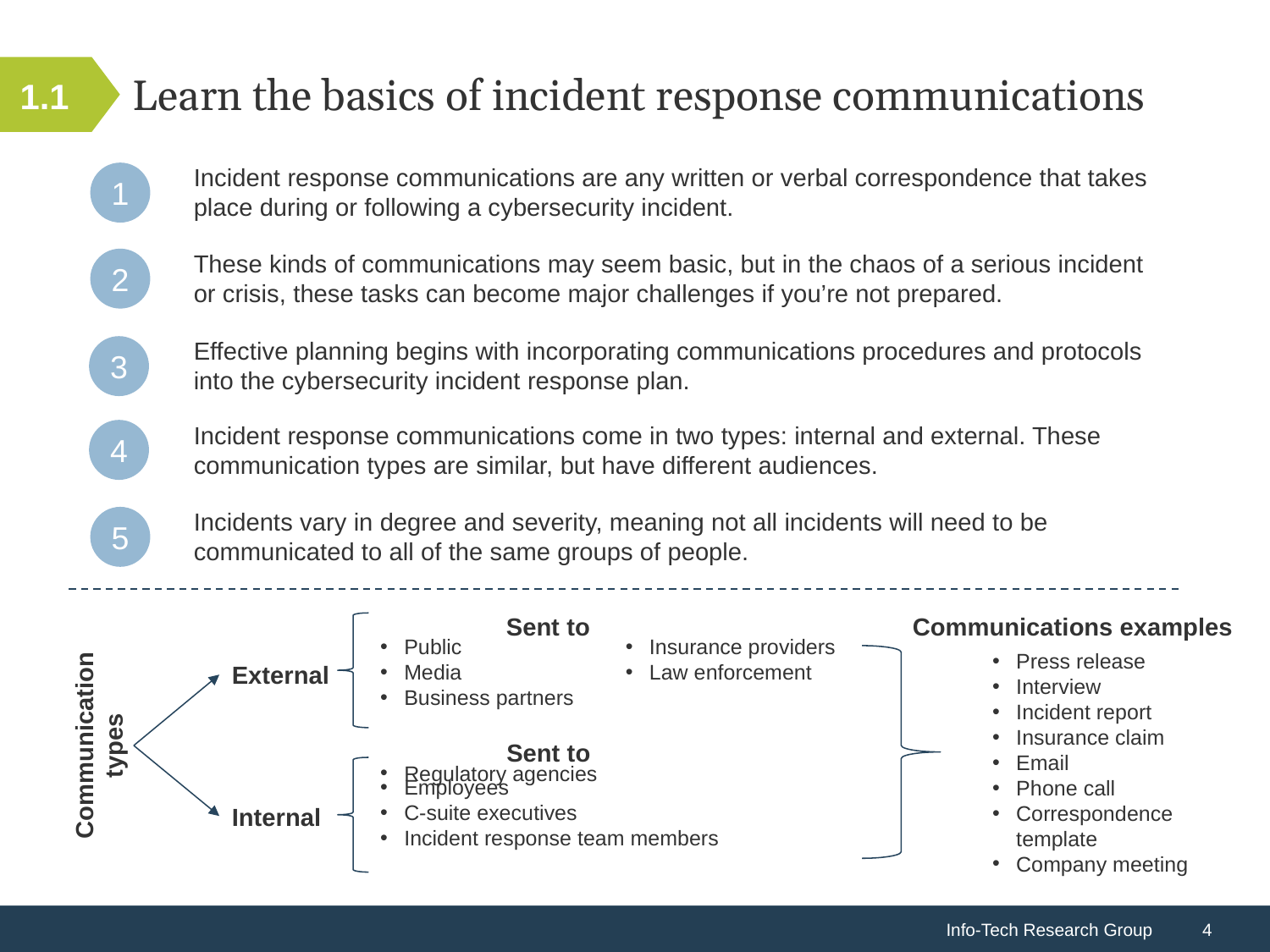

1.1
# Learn the basics of incident response communications
Incident response communications are any written or verbal correspondence that takes place during or following a cybersecurity incident.
1
These kinds of communications may seem basic, but in the chaos of a serious incident or crisis, these tasks can become major challenges if you’re not prepared.
2
Effective planning begins with incorporating communications procedures and protocols into the cybersecurity incident response plan.
3
Incident response communications come in two types: internal and external. These communication types are similar, but have different audiences.
4
Incidents vary in degree and severity, meaning not all incidents will need to be communicated to all of the same groups of people.
5
Communications examples
Sent to

Public
Media
Business partners

Regulatory agencies
Insurance providers
Law enforcement
Press release
Interview
Incident report
Insurance claim
Email
Phone call
Correspondence
template
Company meeting

External
Communication types
Sent to

Employees
C-suite executives
Incident response team members
Internal